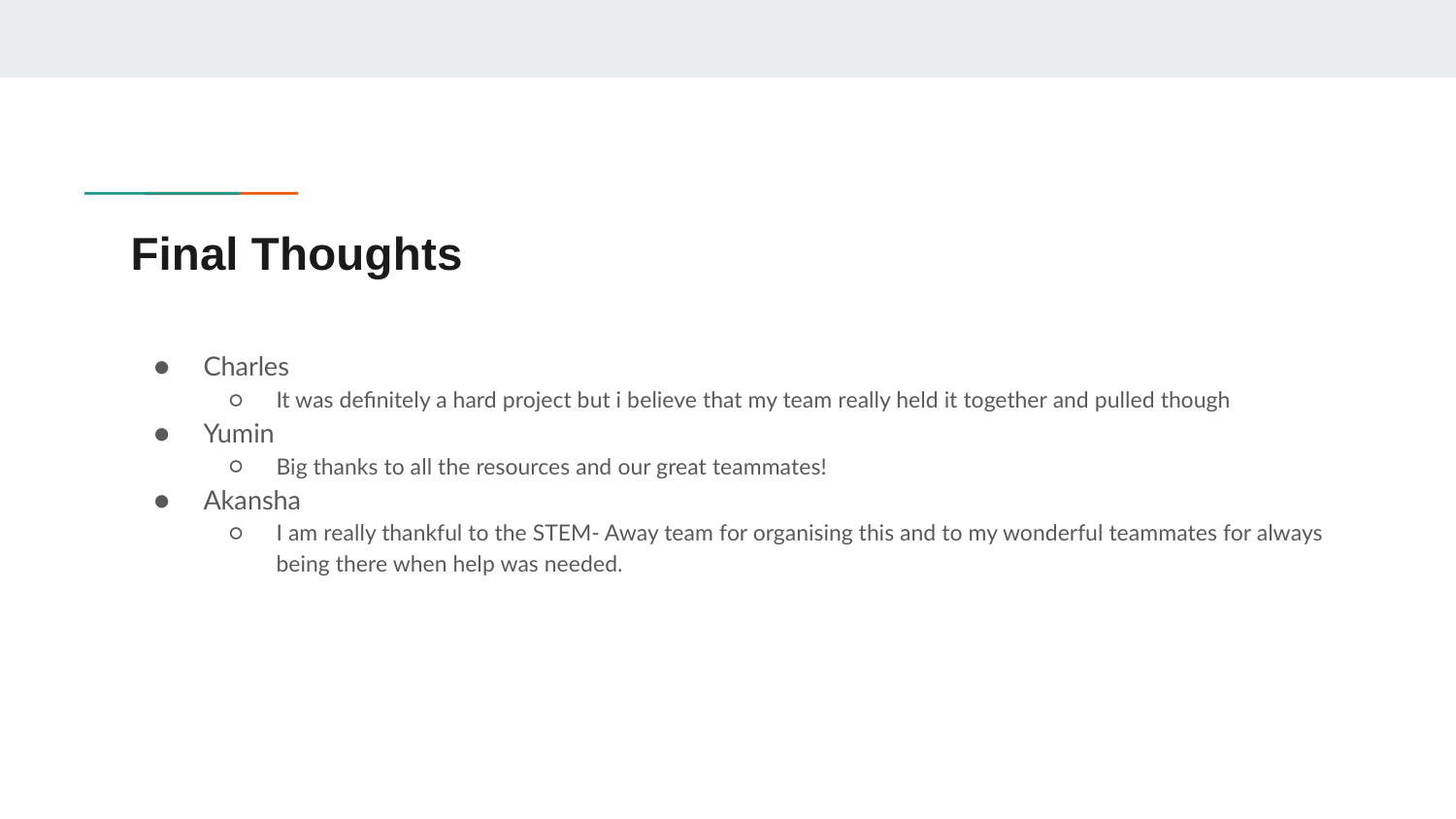

# Final Thoughts
Charles
It was definitely a hard project but i believe that my team really held it together and pulled though
Yumin
Big thanks to all the resources and our great teammates!
Akansha
I am really thankful to the STEM- Away team for organising this and to my wonderful teammates for always being there when help was needed.